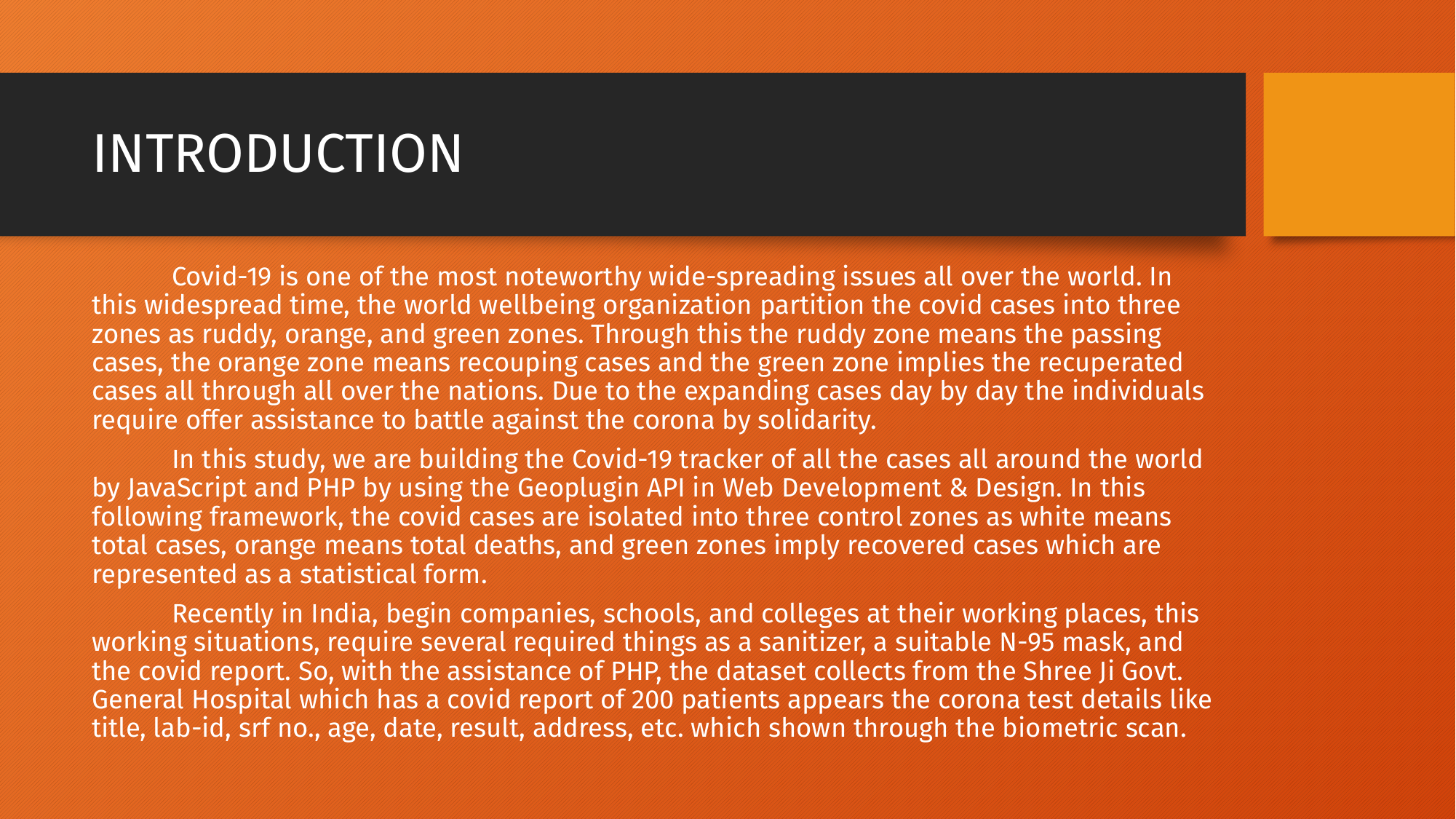

# INTRODUCTION
	Covid-19 is one of the most noteworthy wide-spreading issues all over the world. In this widespread time, the world wellbeing organization partition the covid cases into three zones as ruddy, orange, and green zones. Through this the ruddy zone means the passing cases, the orange zone means recouping cases and the green zone implies the recuperated cases all through all over the nations. Due to the expanding cases day by day the individuals require offer assistance to battle against the corona by solidarity.
	In this study, we are building the Covid-19 tracker of all the cases all around the world by JavaScript and PHP by using the Geoplugin API in Web Development & Design. In this following framework, the covid cases are isolated into three control zones as white means total cases, orange means total deaths, and green zones imply recovered cases which are represented as a statistical form.
	Recently in India, begin companies, schools, and colleges at their working places, this working situations, require several required things as a sanitizer, a suitable N-95 mask, and the covid report. So, with the assistance of PHP, the dataset collects from the Shree Ji Govt. General Hospital which has a covid report of 200 patients appears the corona test details like title, lab-id, srf no., age, date, result, address, etc. which shown through the biometric scan.